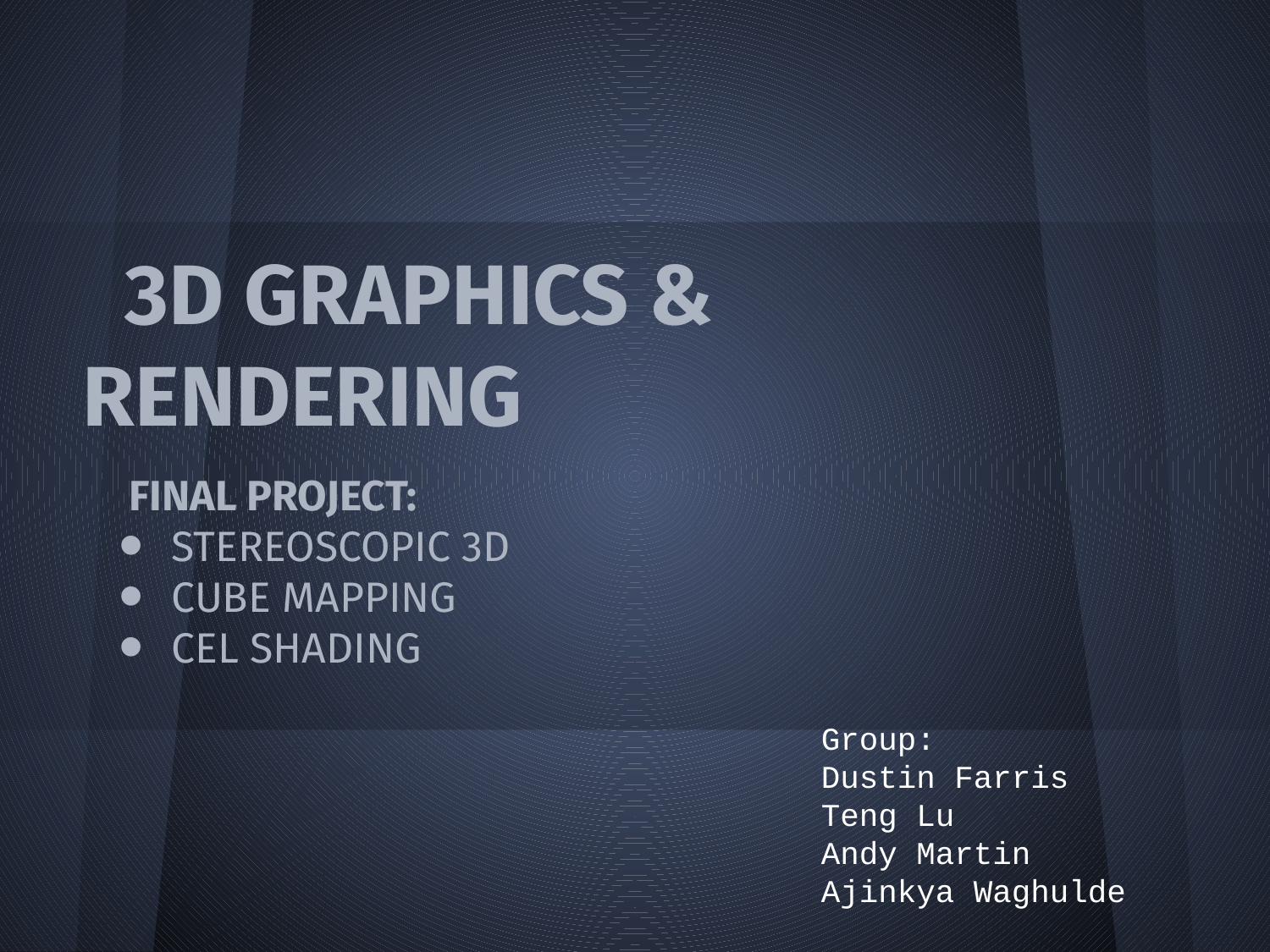

# 3D GRAPHICS & RENDERING
FINAL PROJECT:
STEREOSCOPIC 3D
CUBE MAPPING
CEL SHADING
Group:
Dustin Farris
Teng Lu
Andy Martin
Ajinkya Waghulde